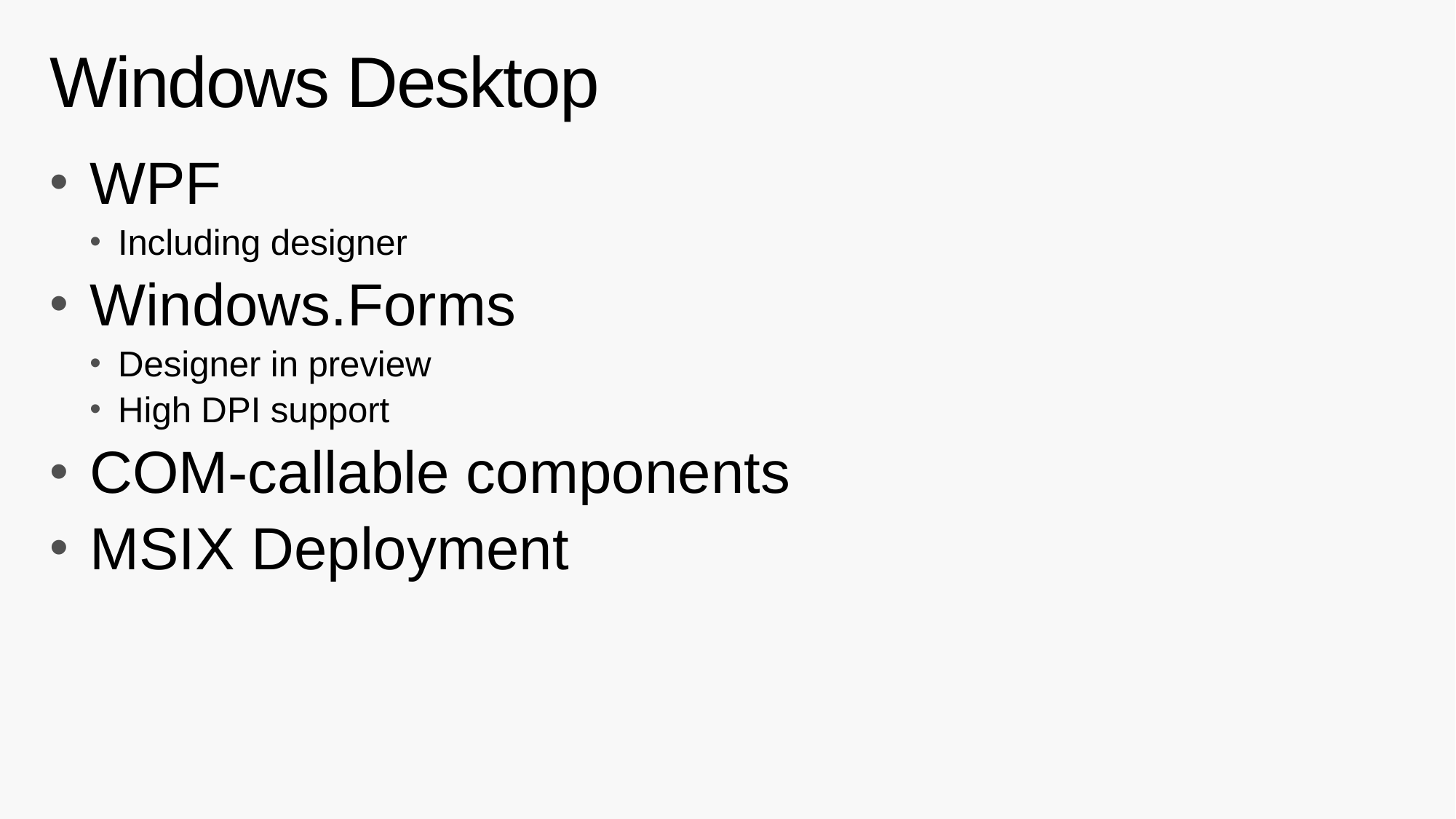

# Windows Desktop
WPF
Including designer
Windows.Forms
Designer in preview
High DPI support
COM-callable components
MSIX Deployment